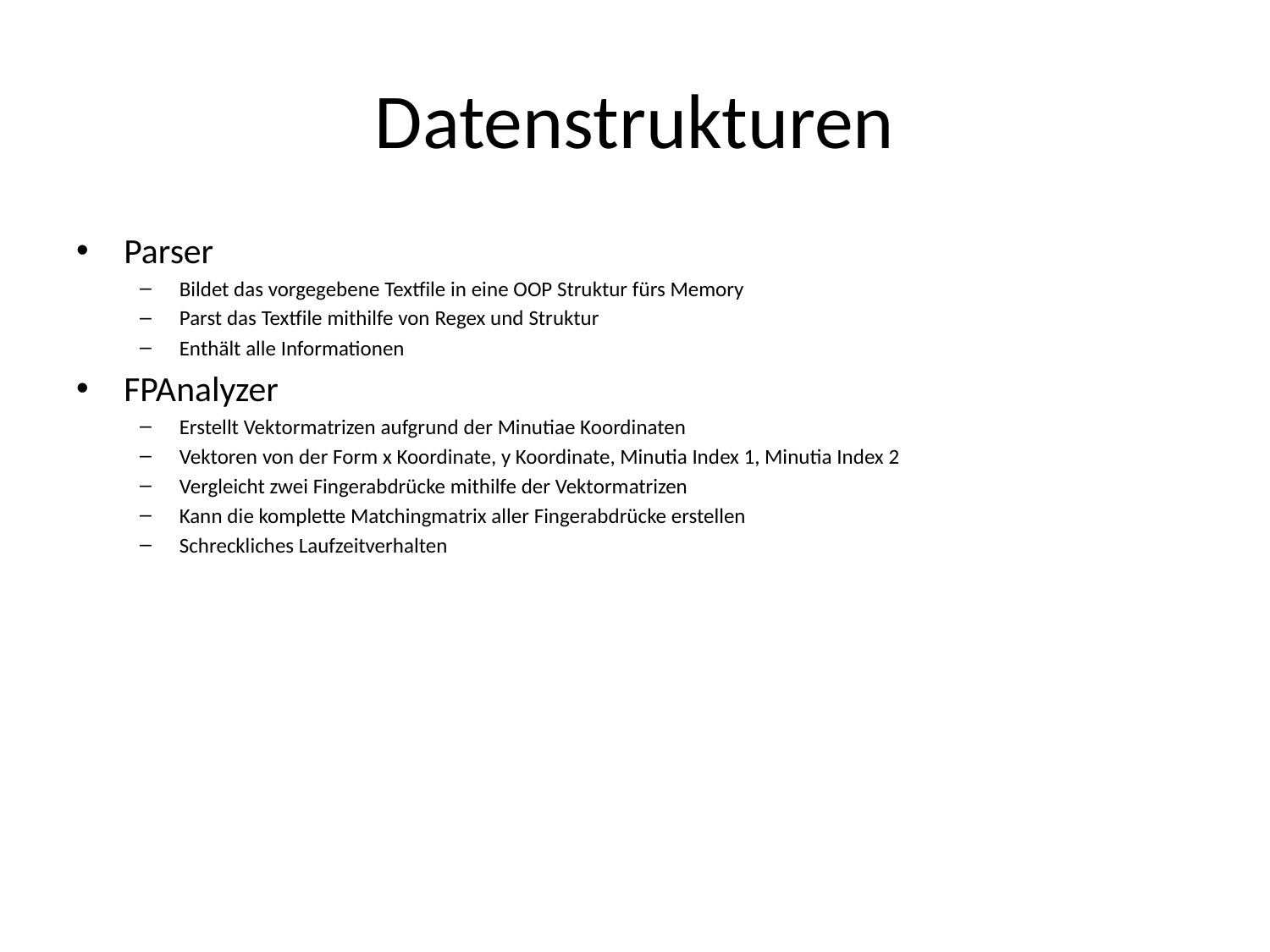

# Datenstrukturen
Parser
Bildet das vorgegebene Textfile in eine OOP Struktur fürs Memory
Parst das Textfile mithilfe von Regex und Struktur
Enthält alle Informationen
FPAnalyzer
Erstellt Vektormatrizen aufgrund der Minutiae Koordinaten
Vektoren von der Form x Koordinate, y Koordinate, Minutia Index 1, Minutia Index 2
Vergleicht zwei Fingerabdrücke mithilfe der Vektormatrizen
Kann die komplette Matchingmatrix aller Fingerabdrücke erstellen
Schreckliches Laufzeitverhalten